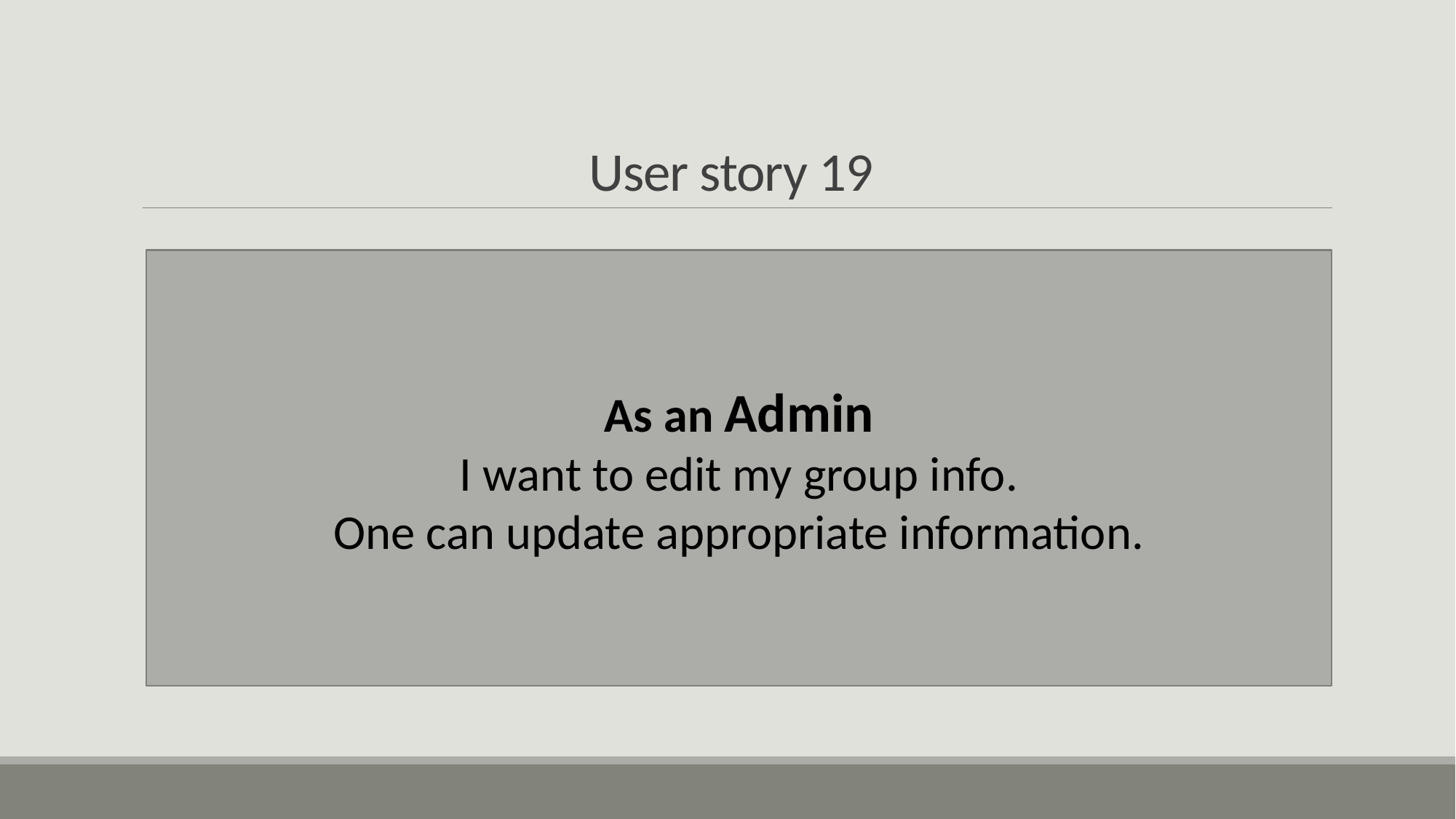

# User story 19
As an Admin
I want to edit my group info.
One can update appropriate information.